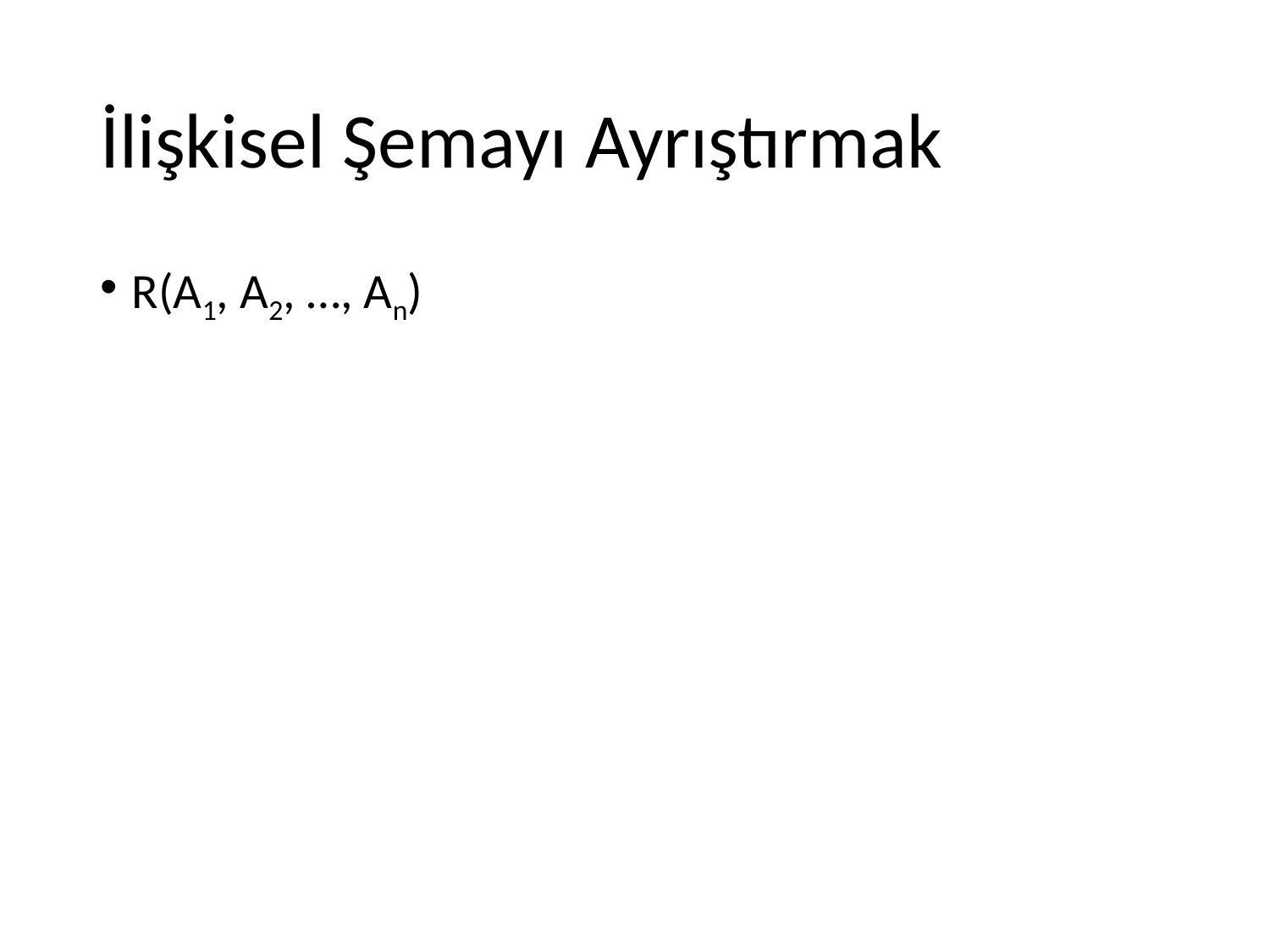

# İlişkisel Şemayı Ayrıştırmak
R(A1, A2, …, An)